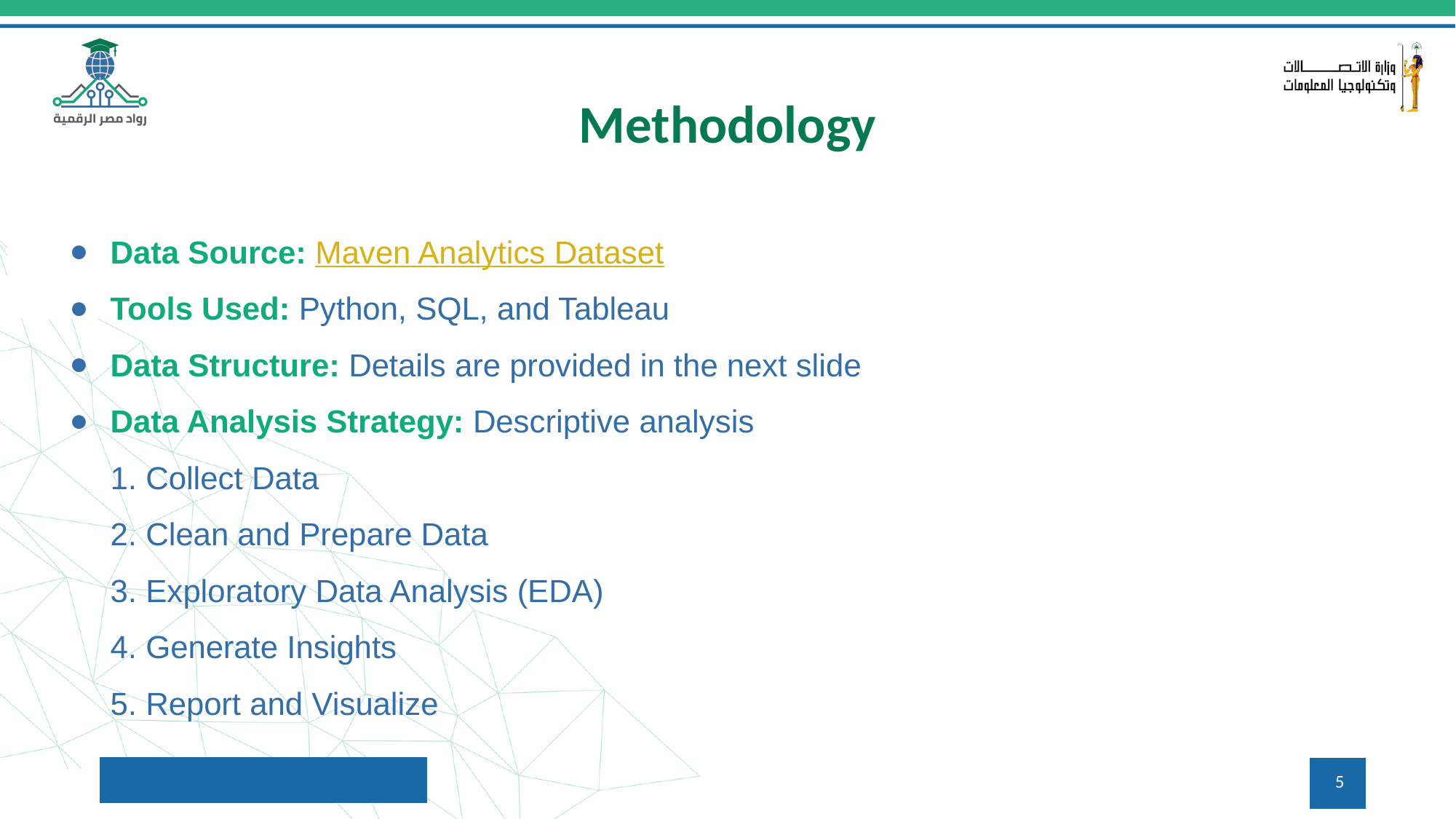

Methodology
Data Source: Maven Analytics Dataset
Tools Used: Python, SQL, and Tableau
Data Structure: Details are provided in the next slide
Data Analysis Strategy: Descriptive analysis
1. Collect Data
2. Clean and Prepare Data
3. Exploratory Data Analysis (EDA)
4. Generate Insights
5. Report and Visualize
5